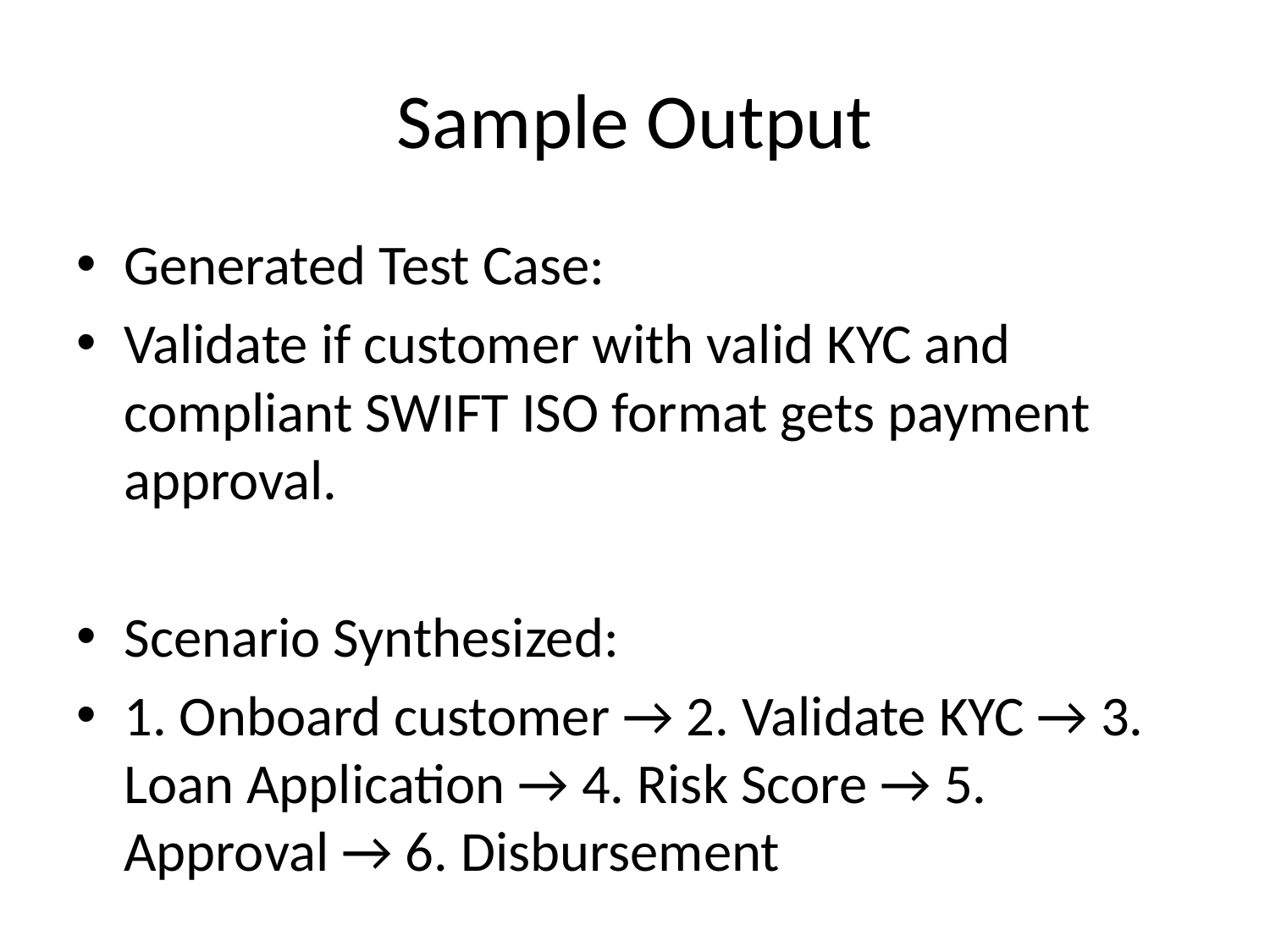

# Sample Output
Generated Test Case:
Validate if customer with valid KYC and compliant SWIFT ISO format gets payment approval.

Scenario Synthesized:
1. Onboard customer → 2. Validate KYC → 3. Loan Application → 4. Risk Score → 5. Approval → 6. Disbursement